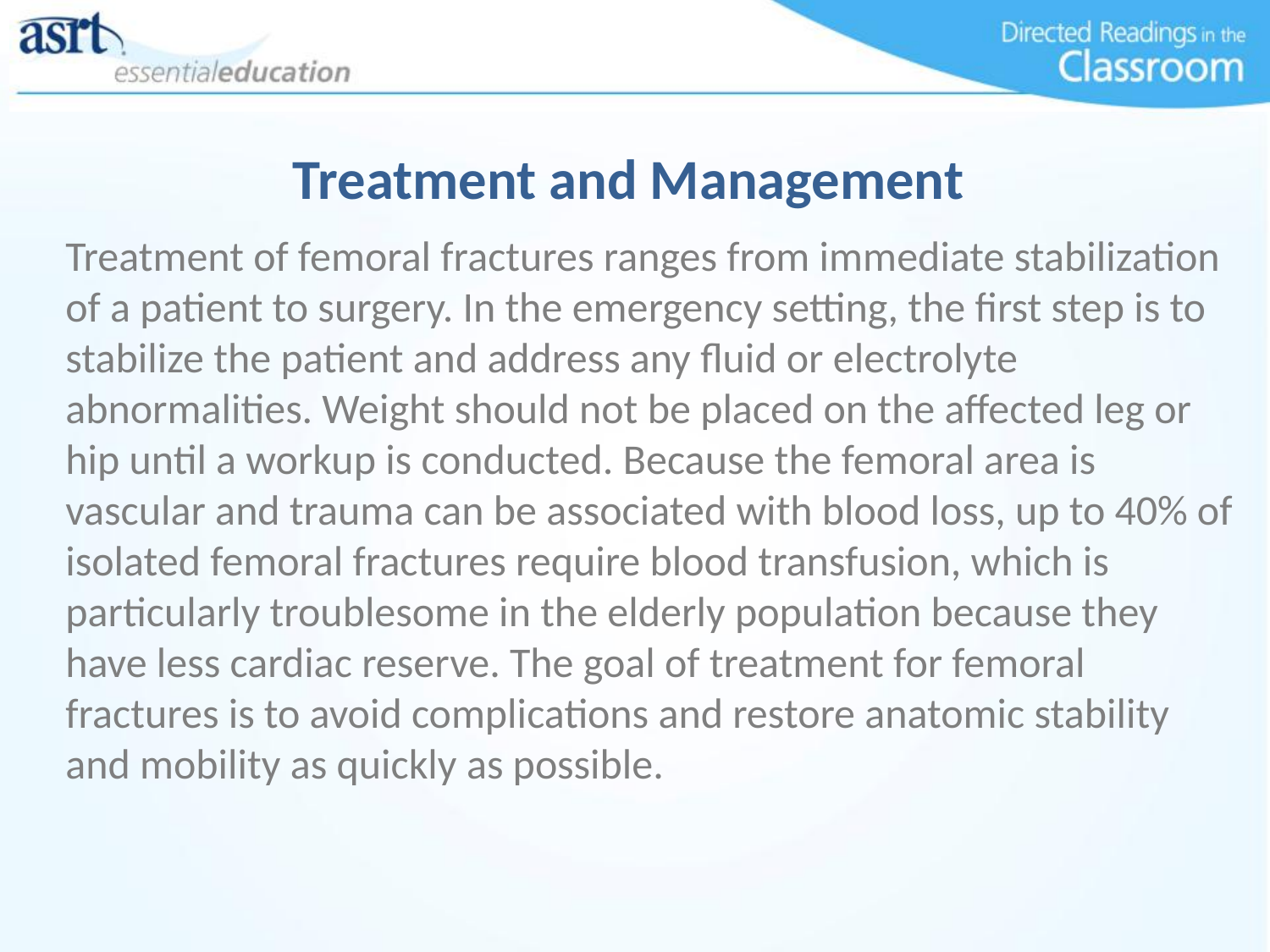

# Treatment and Management
Treatment of femoral fractures ranges from immediate stabilization of a patient to surgery. In the emergency setting, the first step is to stabilize the patient and address any fluid or electrolyte abnormalities. Weight should not be placed on the affected leg or hip until a workup is conducted. Because the femoral area is vascular and trauma can be associated with blood loss, up to 40% of isolated femoral fractures require blood transfusion, which is particularly troublesome in the elderly population because they have less cardiac reserve. The goal of treatment for femoral fractures is to avoid complications and restore anatomic stability and mobility as quickly as possible.